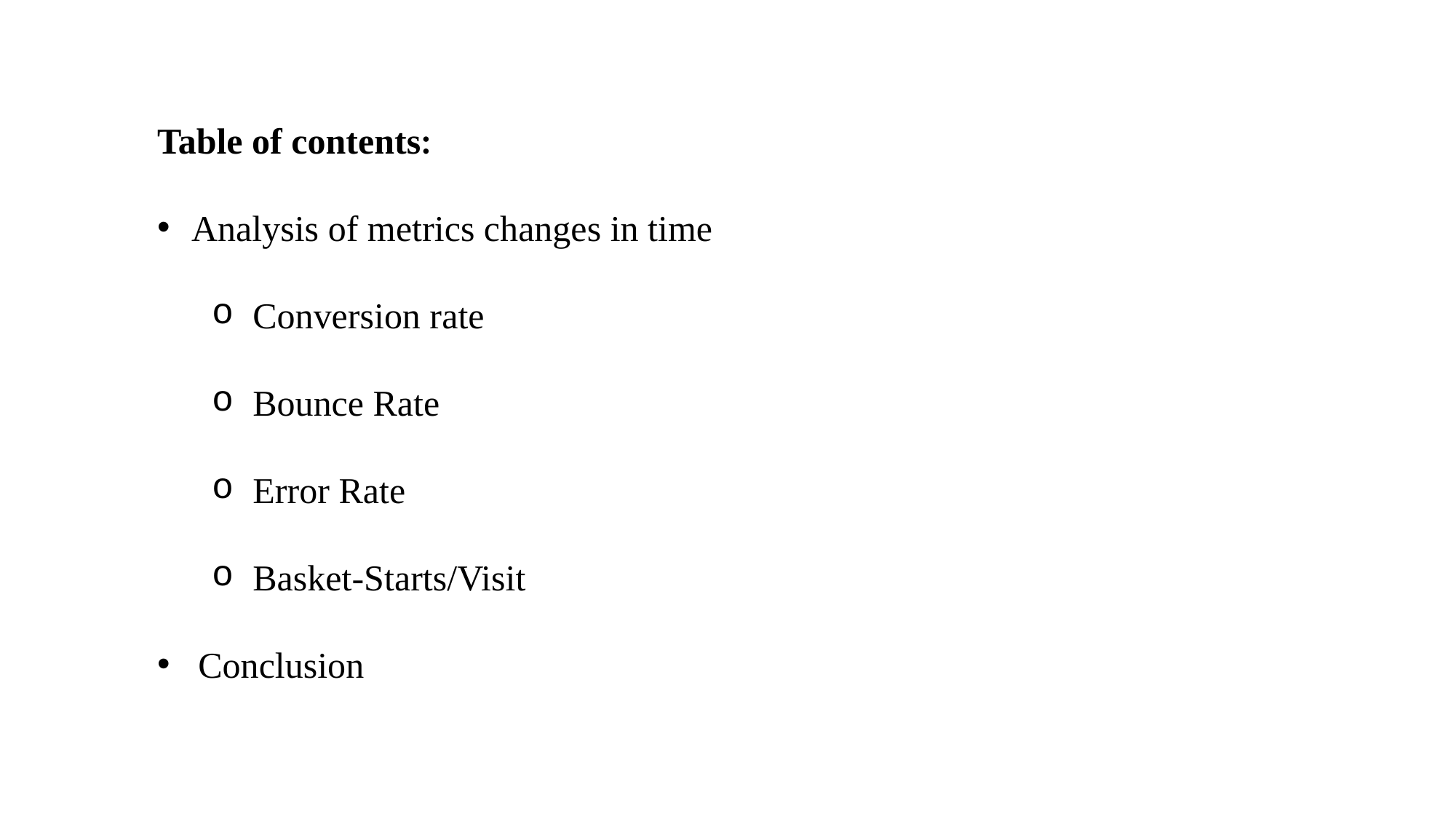

Table of contents:

Analysis of metrics changes in time

Conversion rate

Bounce Rate

Error Rate

Basket-Starts/Visit

Conclusion